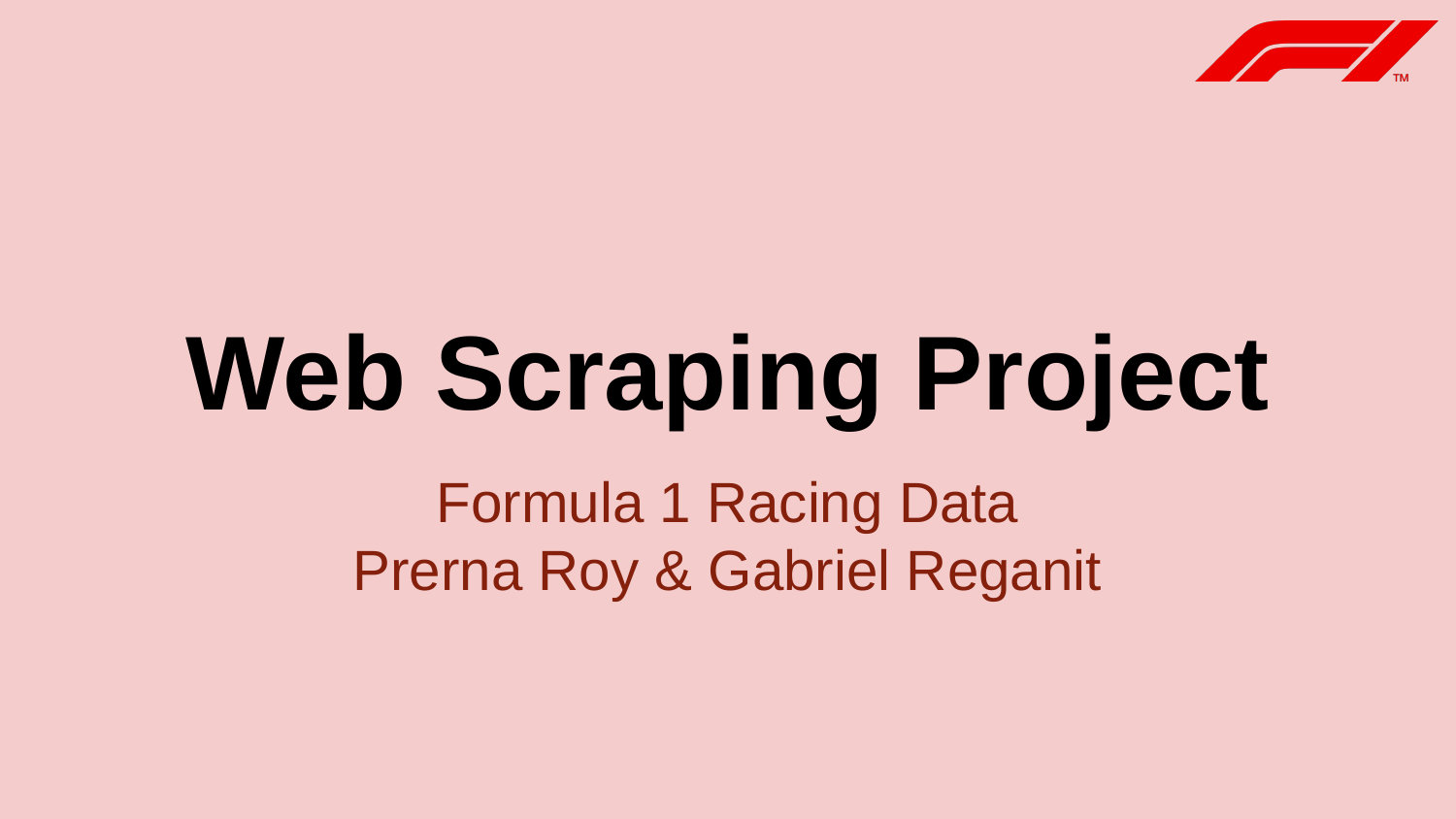

# Web Scraping Project
Formula 1 Racing Data
Prerna Roy & Gabriel Reganit